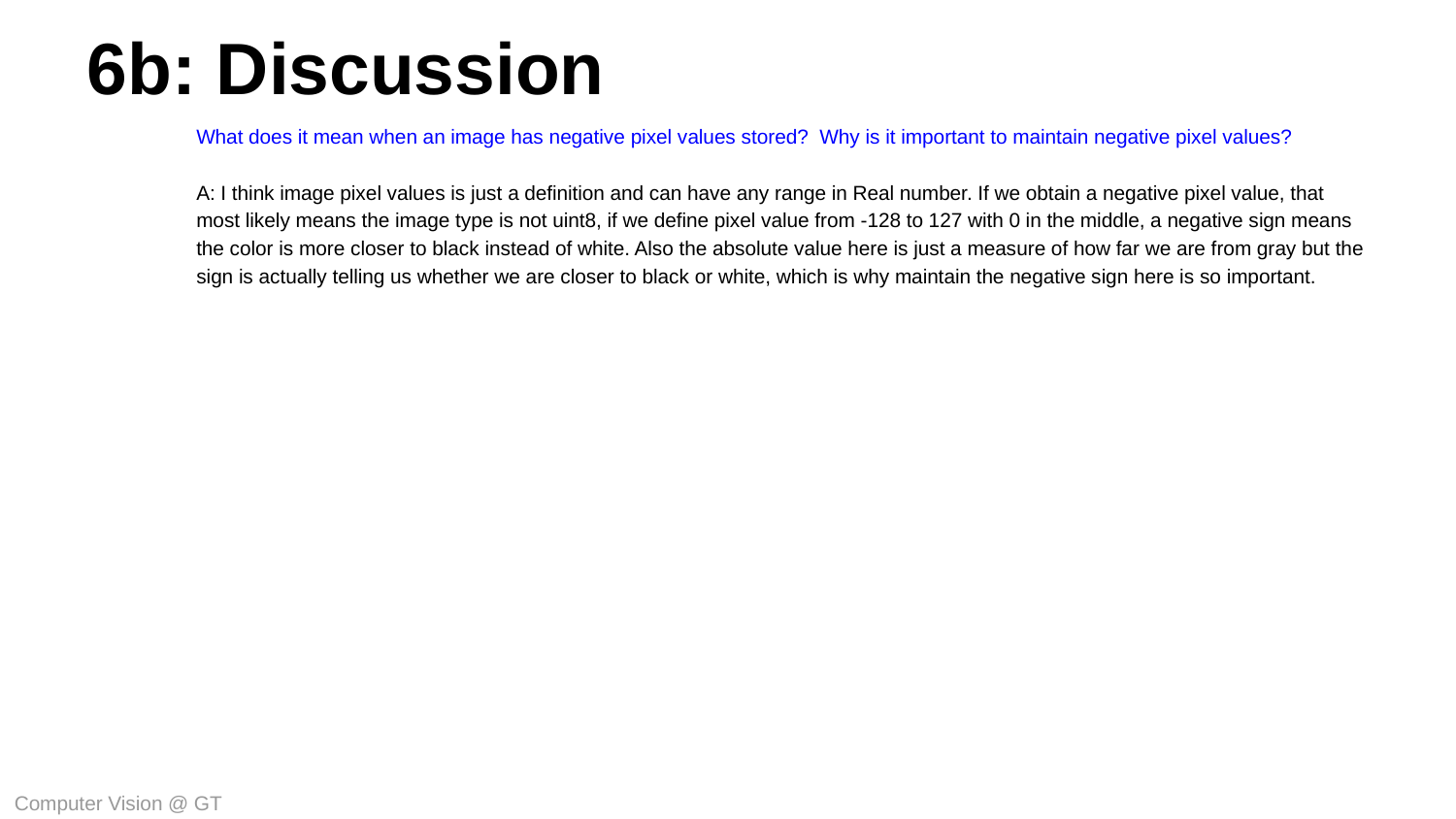

6b: Discussion
What does it mean when an image has negative pixel values stored?  Why is it important to maintain negative pixel values?

A: I think image pixel values is just a definition and can have any range in Real number. If we obtain a negative pixel value, that most likely means the image type is not uint8, if we define pixel value from -128 to 127 with 0 in the middle, a negative sign means the color is more closer to black instead of white. Also the absolute value here is just a measure of how far we are from gray but the sign is actually telling us whether we are closer to black or white, which is why maintain the negative sign here is so important.
Computer Vision @ GT